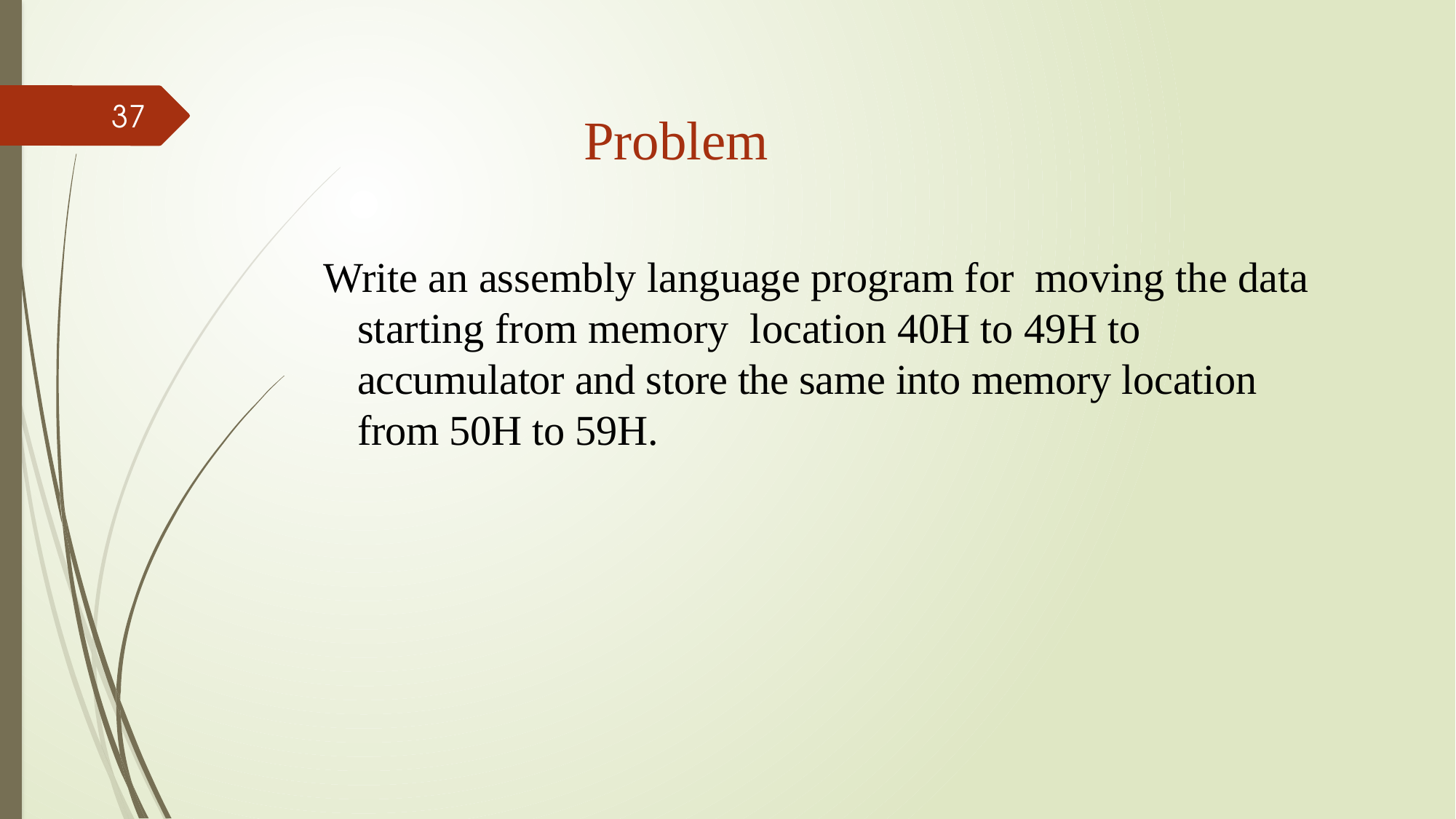

37
# Problem
Write an assembly language program for  moving the data starting from memory  location 40H to 49H to  accumulator and store the same into memory location from 50H to 59H.